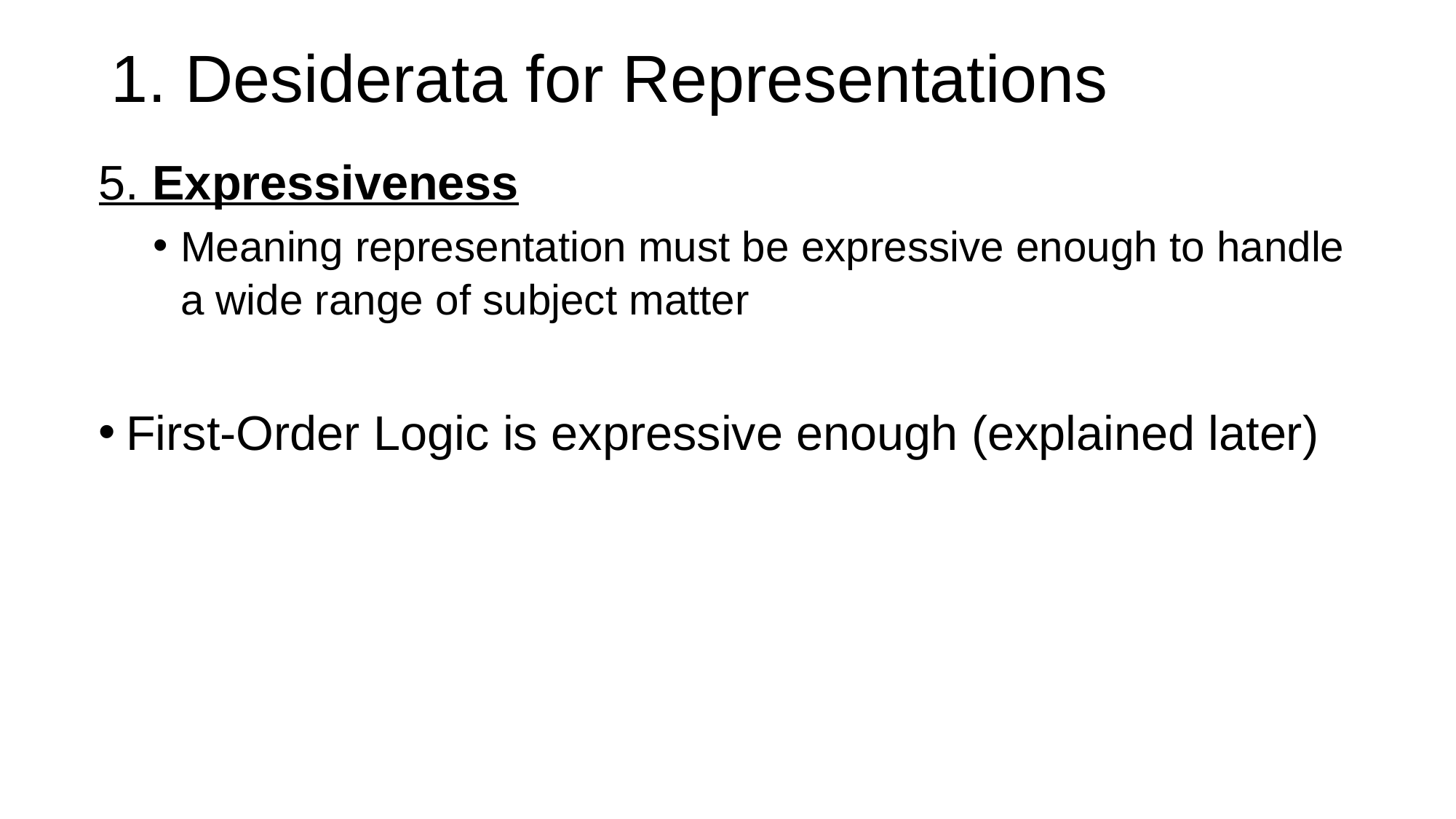

# 1. Desiderata for Representations
5. Expressiveness
Meaning representation must be expressive enough to handle a wide range of subject matter

First-Order Logic is expressive enough (explained later)